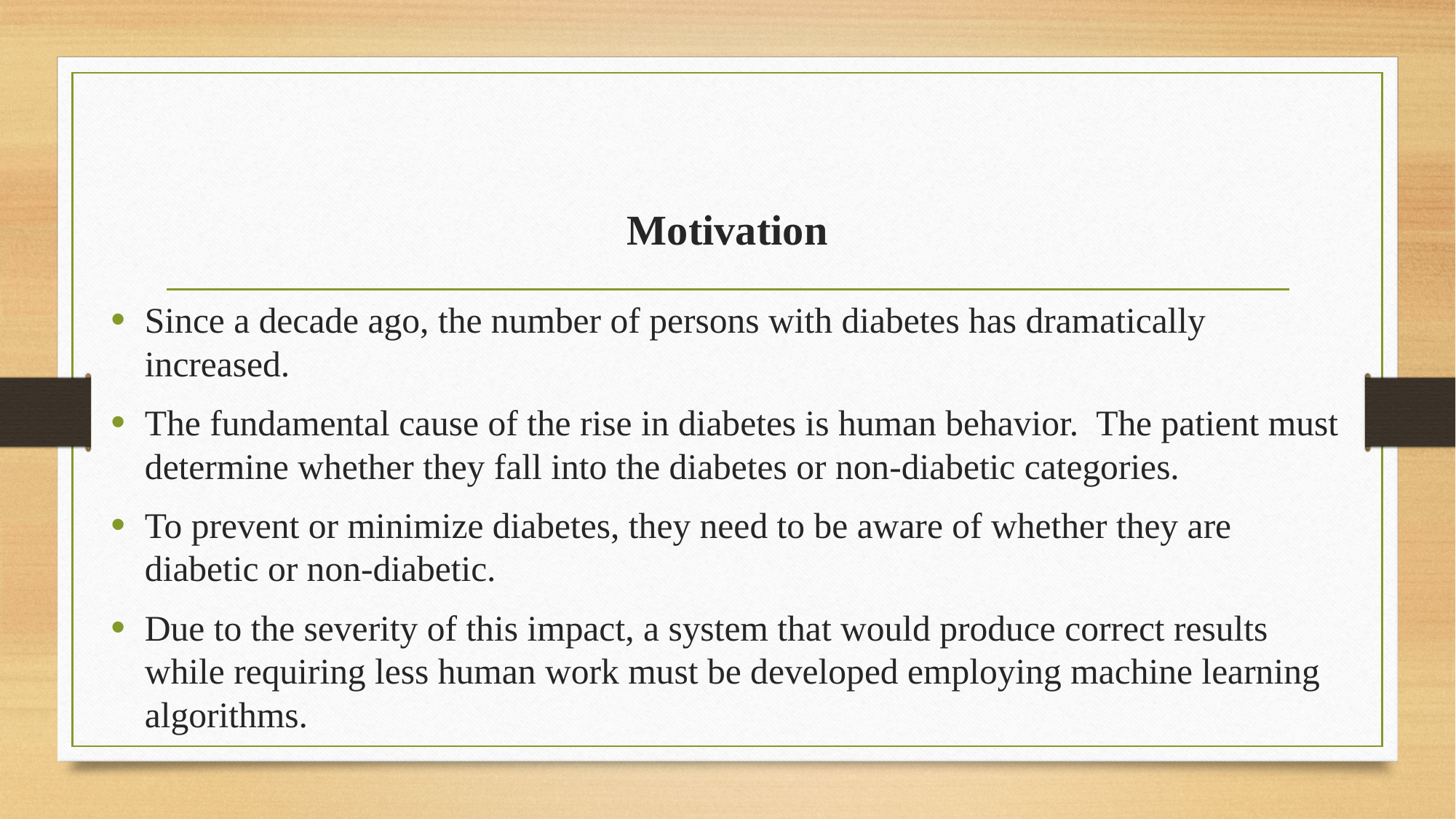

# Motivation
Since a decade ago, the number of persons with diabetes has dramatically increased.
The fundamental cause of the rise in diabetes is human behavior.  The patient must determine whether they fall into the diabetes or non-diabetic categories.
To prevent or minimize diabetes, they need to be aware of whether they are diabetic or non-diabetic.
Due to the severity of this impact, a system that would produce correct results while requiring less human work must be developed employing machine learning algorithms.